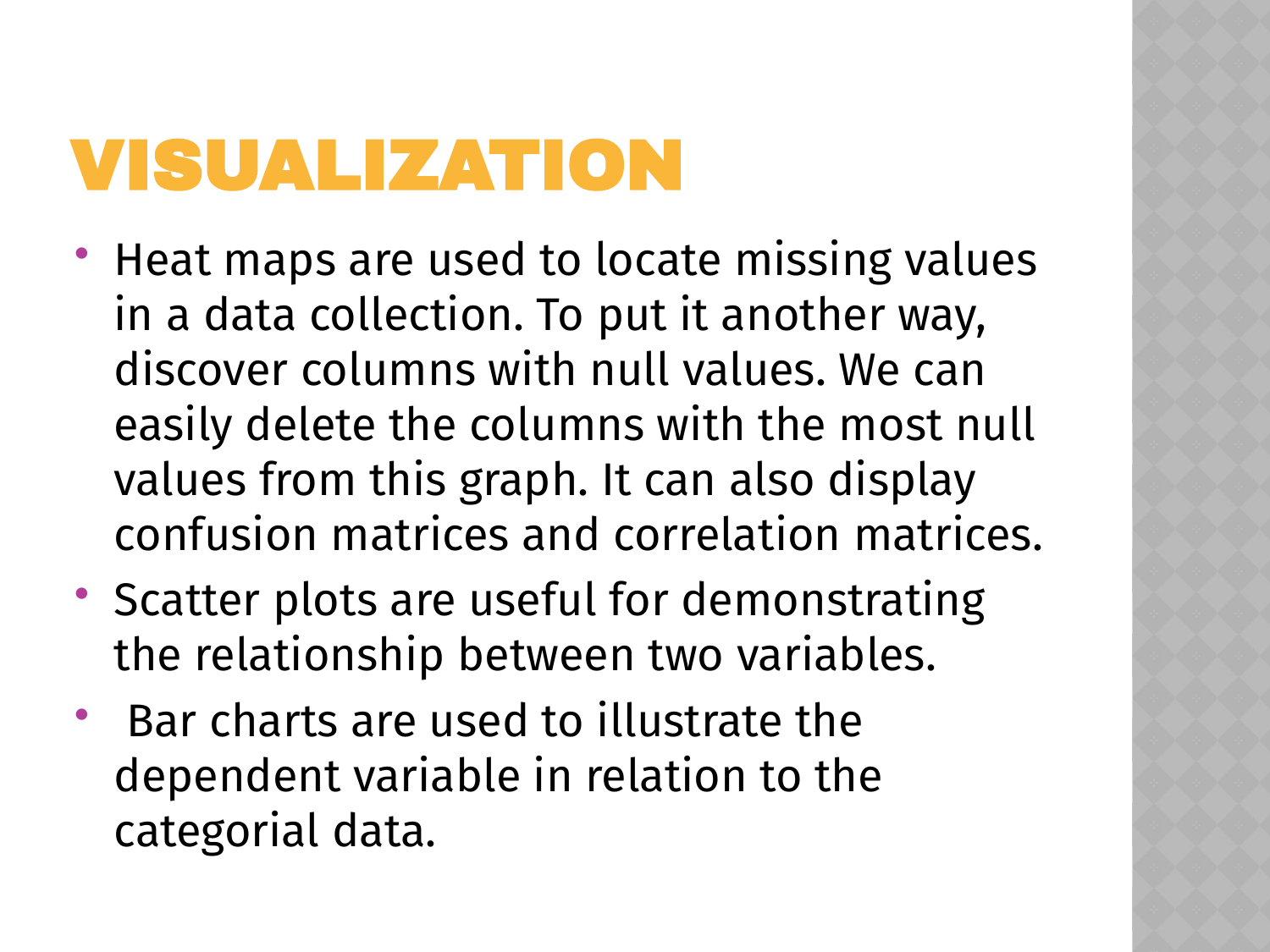

# Visualization
Heat maps are used to locate missing values in a data collection. To put it another way, discover columns with null values. We can easily delete the columns with the most null values from this graph. It can also display confusion matrices and correlation matrices.
Scatter plots are useful for demonstrating the relationship between two variables.
 Bar charts are used to illustrate the dependent variable in relation to the categorial data.